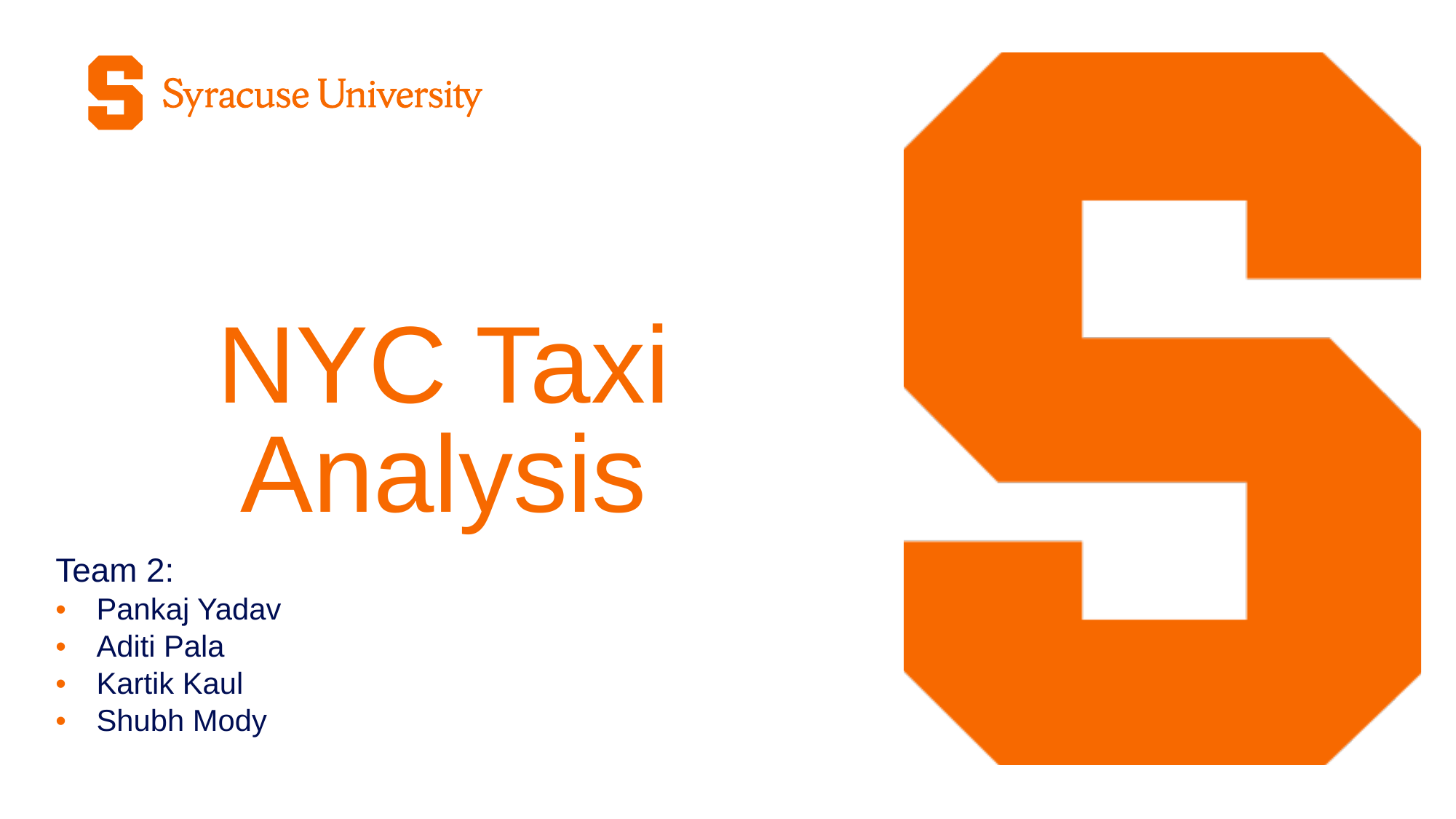

# NYC Taxi Analysis
Team 2:
Pankaj Yadav
Aditi Pala
Kartik Kaul
Shubh Mody